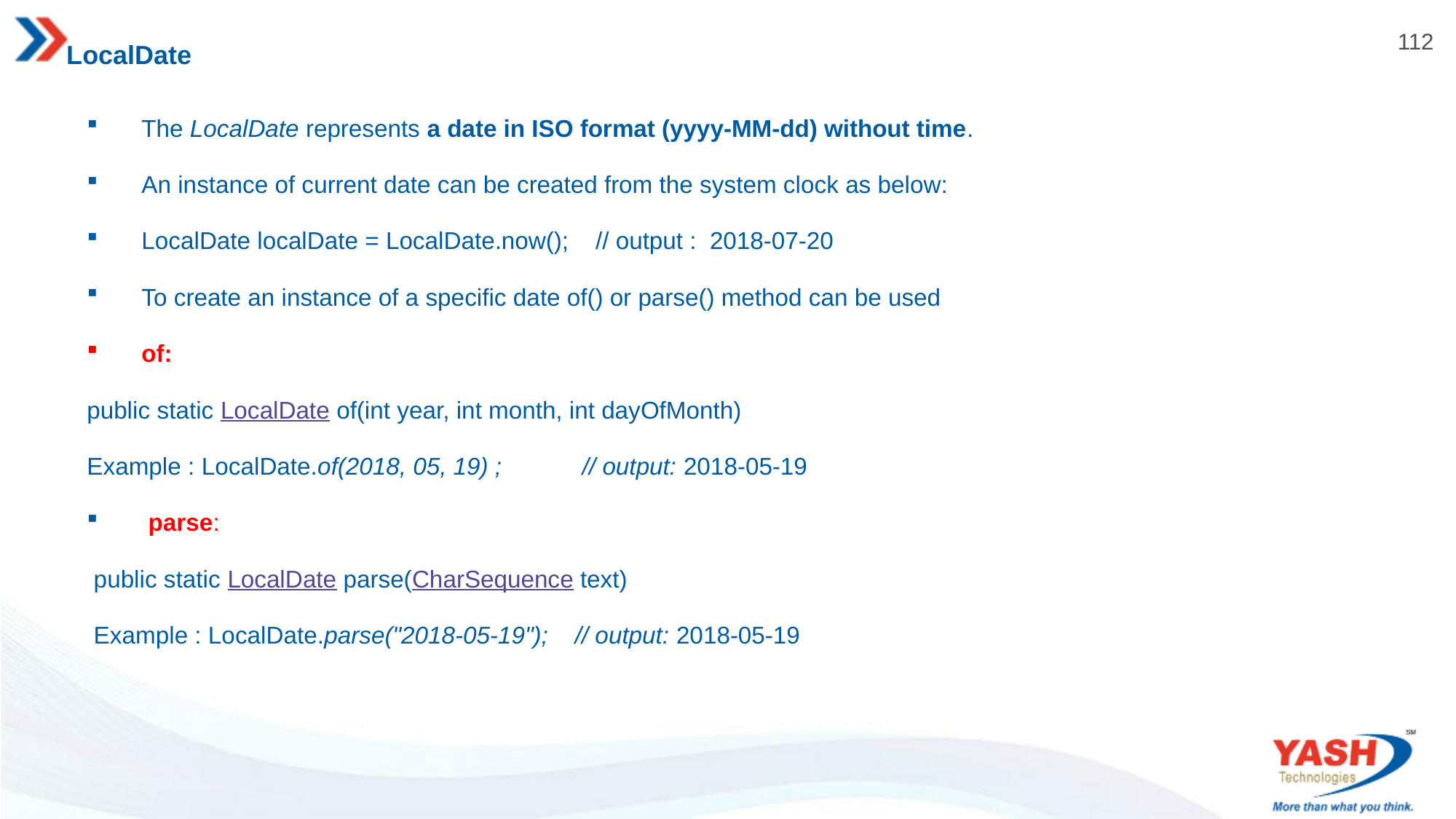

# LocalDate
The LocalDate represents a date in ISO format (yyyy-MM-dd) without time.
An instance of current date can be created from the system clock as below:
LocalDate localDate = LocalDate.now();    // output :  2018-07-20
To create an instance of a specific date of() or parse() method can be used
of:
public static LocalDate of(int year, int month, int dayOfMonth)
Example : LocalDate.of(2018, 05, 19) ;            // output: 2018-05-19
 parse:
 public static LocalDate parse(CharSequence text)
 Example : LocalDate.parse("2018-05-19");    // output: 2018-05-19